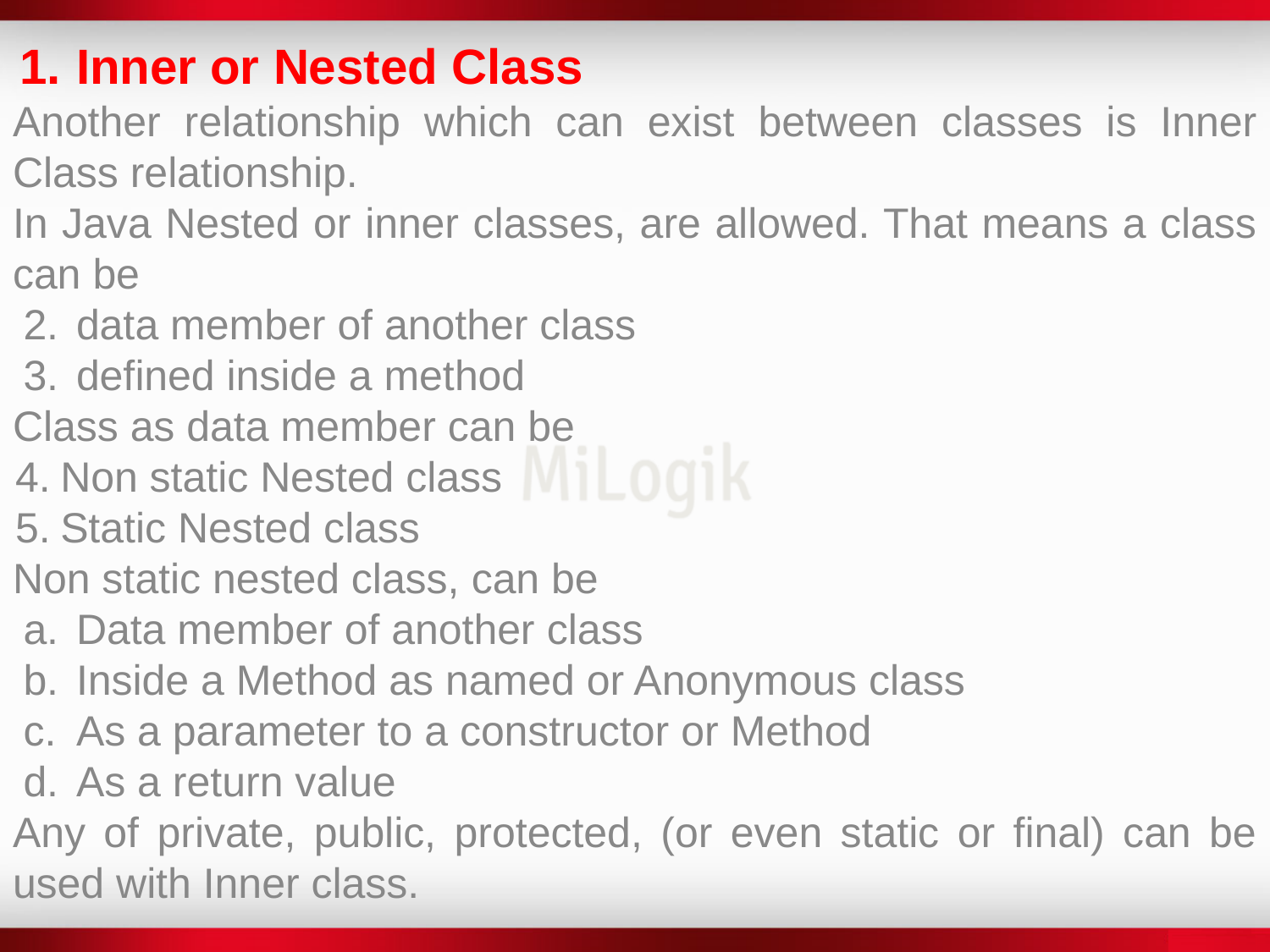

Inner or Nested Class
Another relationship which can exist between classes is Inner Class relationship.
In Java Nested or inner classes, are allowed. That means a class can be
data member of another class
defined inside a method
Class as data member can be
Non static Nested class
Static Nested class
Non static nested class, can be
Data member of another class
Inside a Method as named or Anonymous class
As a parameter to a constructor or Method
As a return value
Any of private, public, protected, (or even static or final) can be used with Inner class.